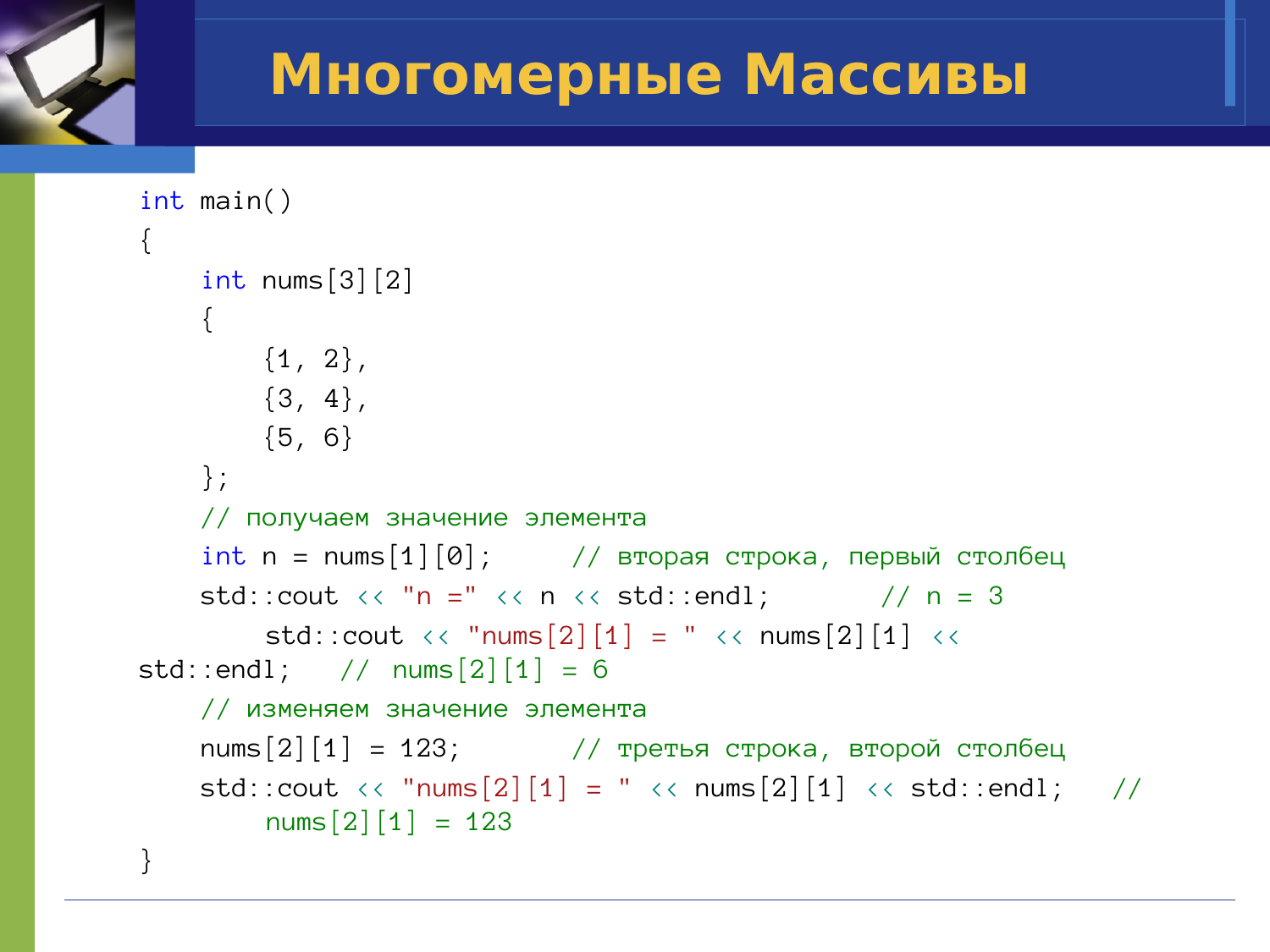

# Многомерные Массивы
int main()
{
    int nums[3][2]
    {
        {1, 2},
        {3, 4},
        {5, 6}
    };
    // получаем значение элемента
    int n = nums[1][0];     // вторая строка, первый столбец
    std::cout << "n =" << n << std::endl;       // n = 3
	std::cout << "nums[2][1] = " << nums[2][1] << std::endl;   // 	nums[2][1] = 6
    // изменяем значение элемента
    nums[2][1] = 123;       // третья строка, второй столбец
    std::cout << "nums[2][1] = " << nums[2][1] << std::endl;   // 	nums[2][1] = 123
}